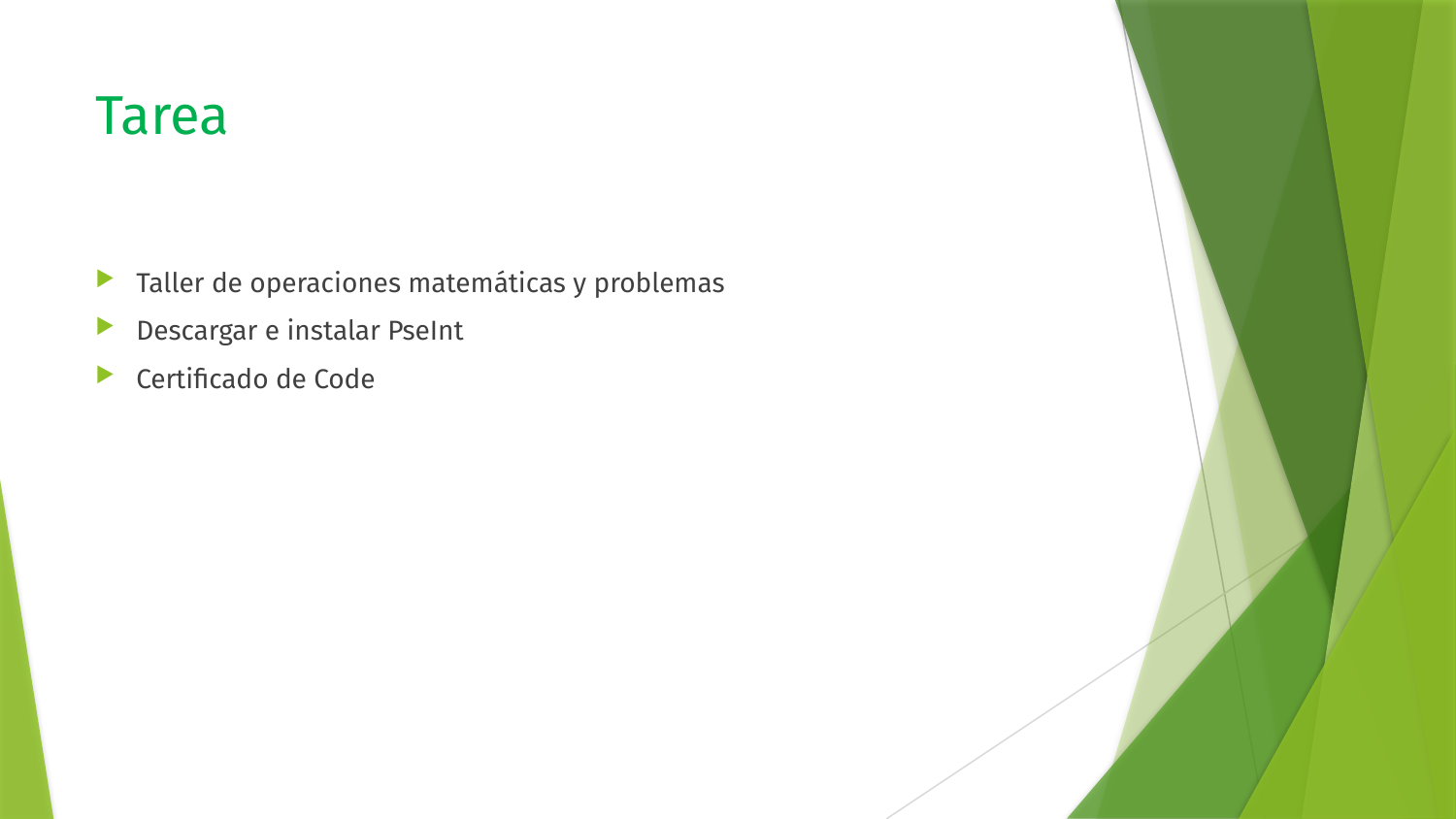

# Tarea
Taller de operaciones matemáticas y problemas
Descargar e instalar PseInt
Certificado de Code